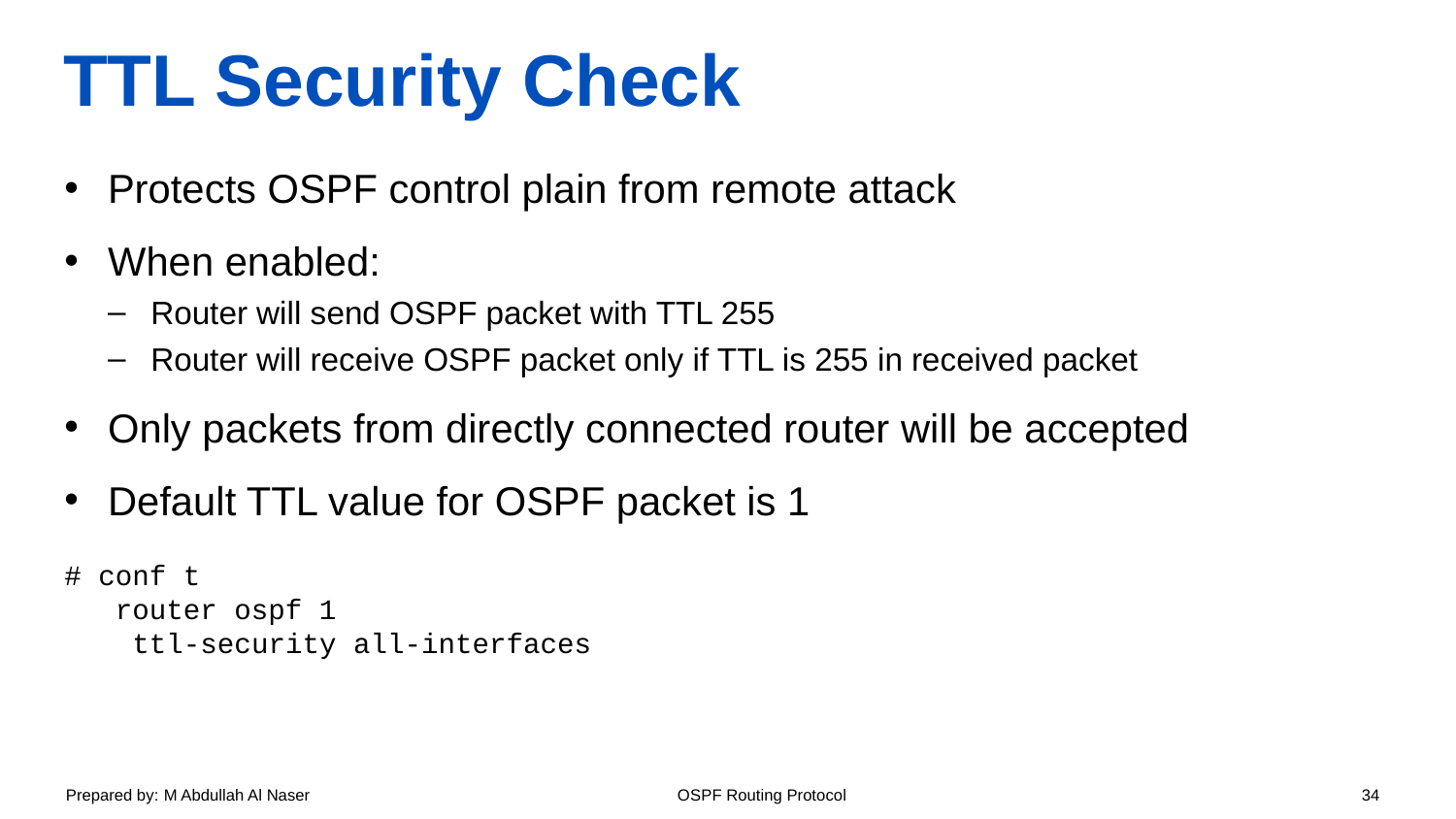

# TTL Security Check
Protects OSPF control plain from remote attack
When enabled:
Router will send OSPF packet with TTL 255
Router will receive OSPF packet only if TTL is 255 in received packet
Only packets from directly connected router will be accepted
Default TTL value for OSPF packet is 1

# conf t
   router ospf 1
    ttl-security all-interfaces